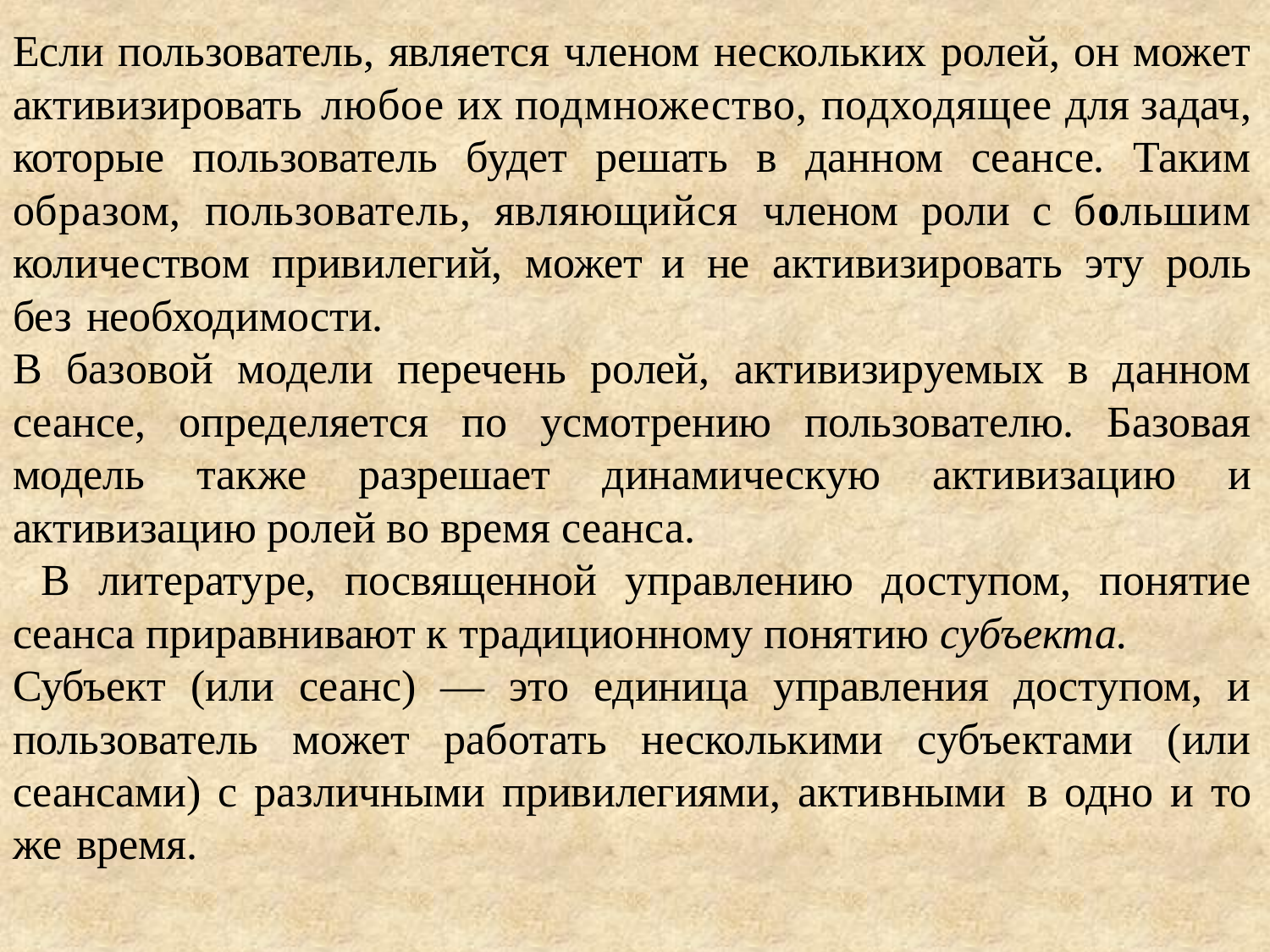

Если пользователь, является членом нескольких ролей, он может активизировать любое их подмножество, подходящее для задач, которые пользователь будет решать в данном сеансе. Таким образом, пользователь, являющийся членом роли с большим количеством привилегий, может и не активизировать эту роль без необходимости.
В базовой модели перечень ролей, активизируемых в данном сеансе, определяется по усмотрению пользователю. Базовая модель также разрешает динамическую активизацию и активизацию ролей во время сеанса.
 В литературе, посвященной управлению доступом, понятие сеанса приравнивают к традиционному понятию субъекта.
Субъект (или сеанс) — это единица управления доступом, и пользователь может работать несколькими субъектами (или сеансами) с различными привилегиями, активными в одно и то же время.